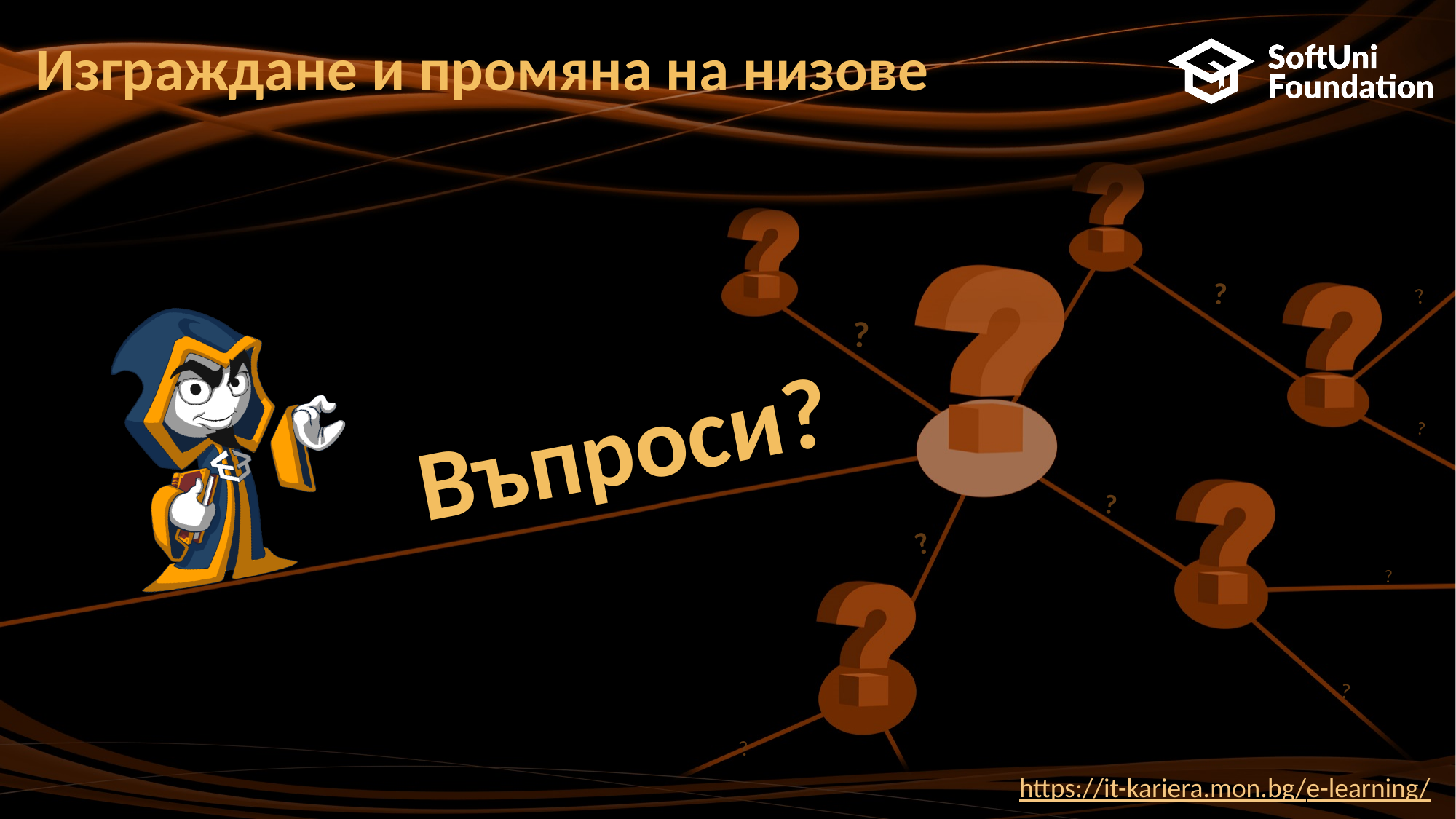

# Изграждане и промяна на низове
https://it-kariera.mon.bg/e-learning/